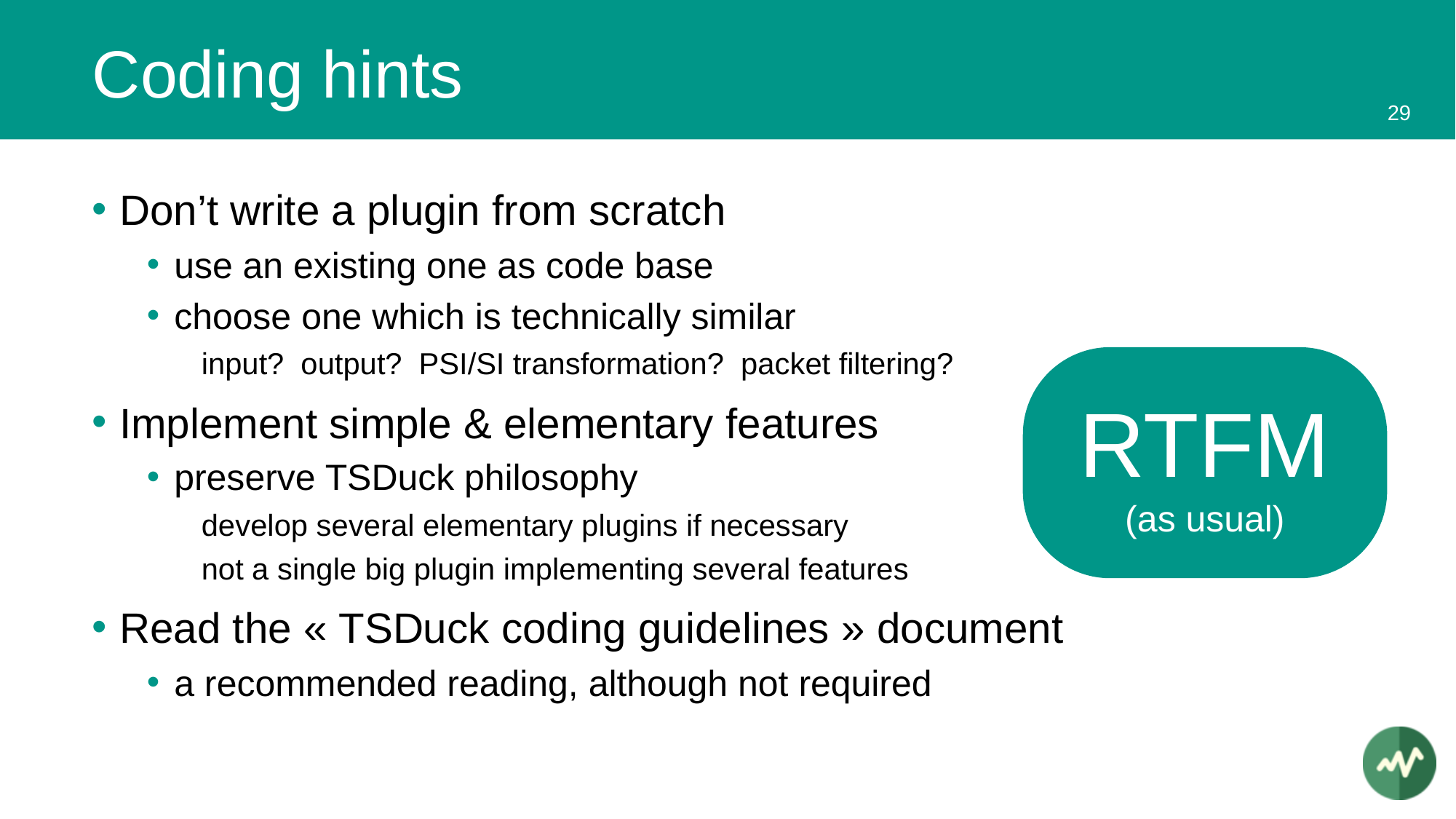

# Coding hints
Don’t write a plugin from scratch
use an existing one as code base
choose one which is technically similar
input?  output?  PSI/SI transformation?  packet filtering?
Implement simple & elementary features
preserve TSDuck philosophy
develop several elementary plugins if necessary
not a single big plugin implementing several features
Read the « TSDuck coding guidelines » document
a recommended reading, although not required
RTFM
(as usual)